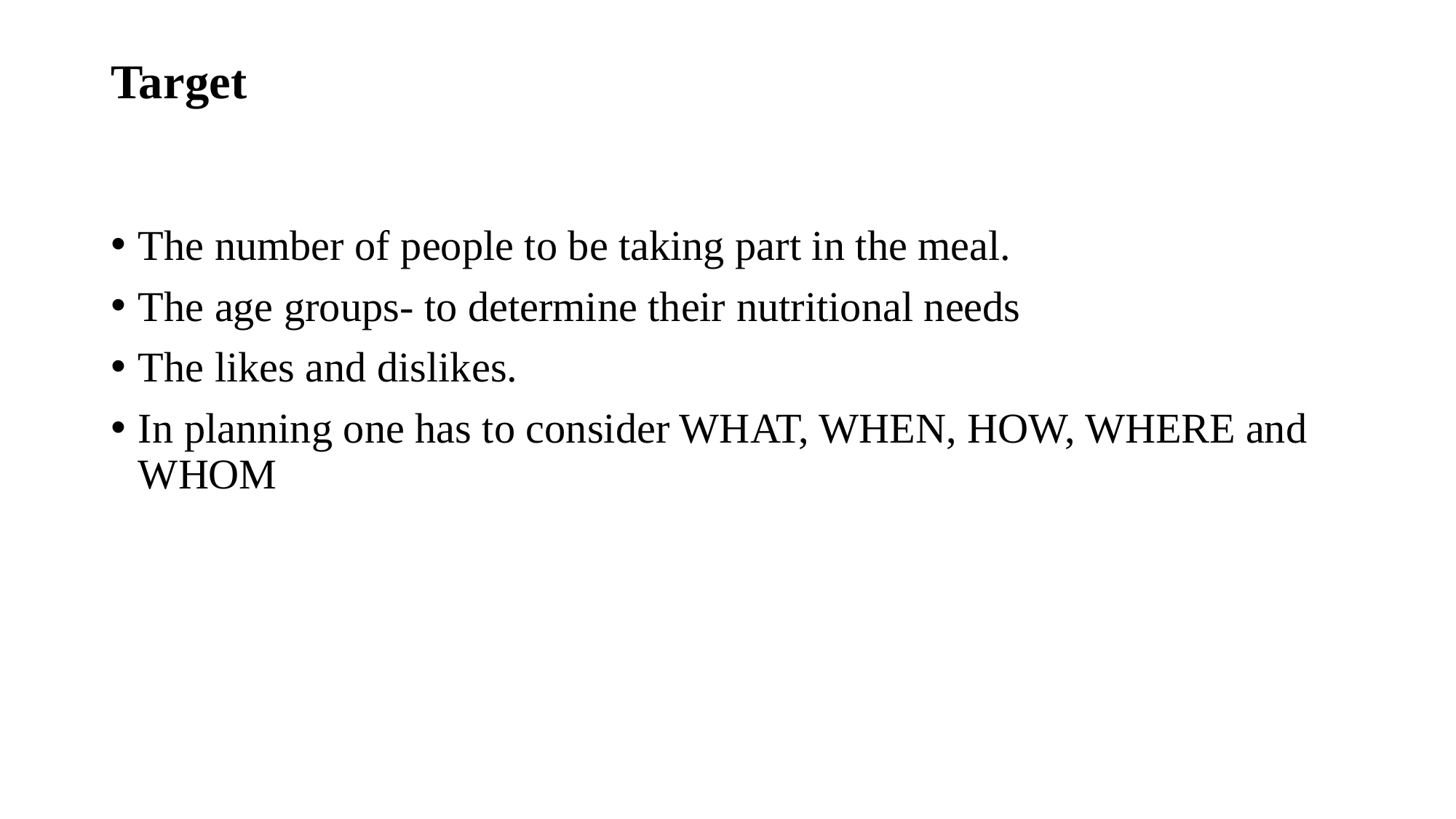

# Target
The number of people to be taking part in the meal.
The age groups- to determine their nutritional needs
The likes and dislikes.
In planning one has to consider WHAT, WHEN, HOW, WHERE and WHOM